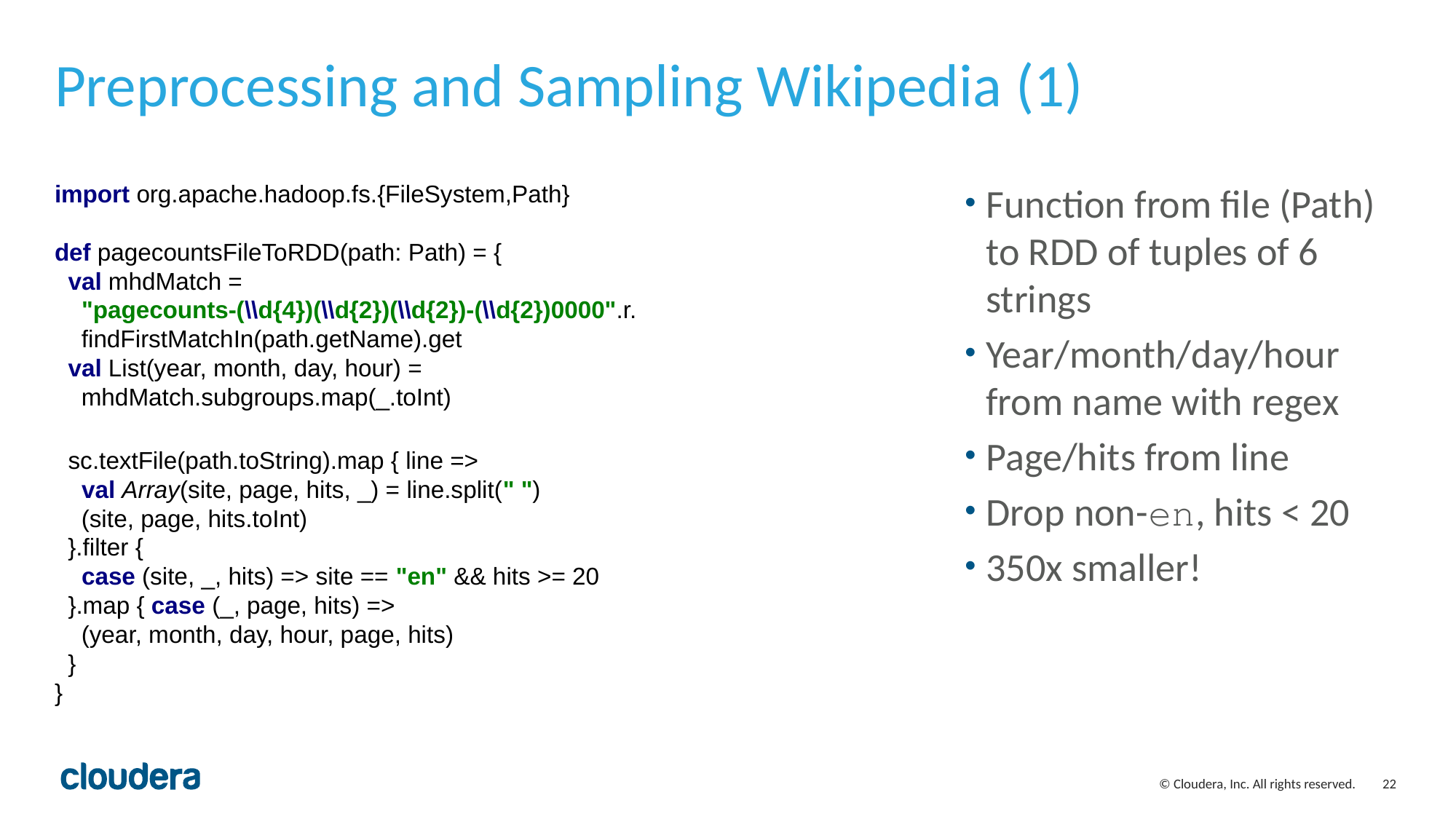

# Preprocessing and Sampling Wikipedia (1)
import org.apache.hadoop.fs.{FileSystem,Path}
def pagecountsFileToRDD(path: Path) = {
  val mhdMatch =
    "pagecounts-(\\d{4})(\\d{2})(\\d{2})-(\\d{2})0000".r.
    findFirstMatchIn(path.getName).get
  val List(year, month, day, hour) =
    mhdMatch.subgroups.map(_.toInt)
  sc.textFile(path.toString).map { line =>
    val Array(site, page, hits, _) = line.split(" ")
    (site, page, hits.toInt)
  }.filter {
    case (site, _, hits) => site == "en" && hits >= 20
  }.map { case (_, page, hits) =>
    (year, month, day, hour, page, hits)
  }
}

Function from file (Path) to RDD of tuples of 6 strings
Year/month/day/hour from name with regex
Page/hits from line
Drop non-en, hits < 20
350x smaller!